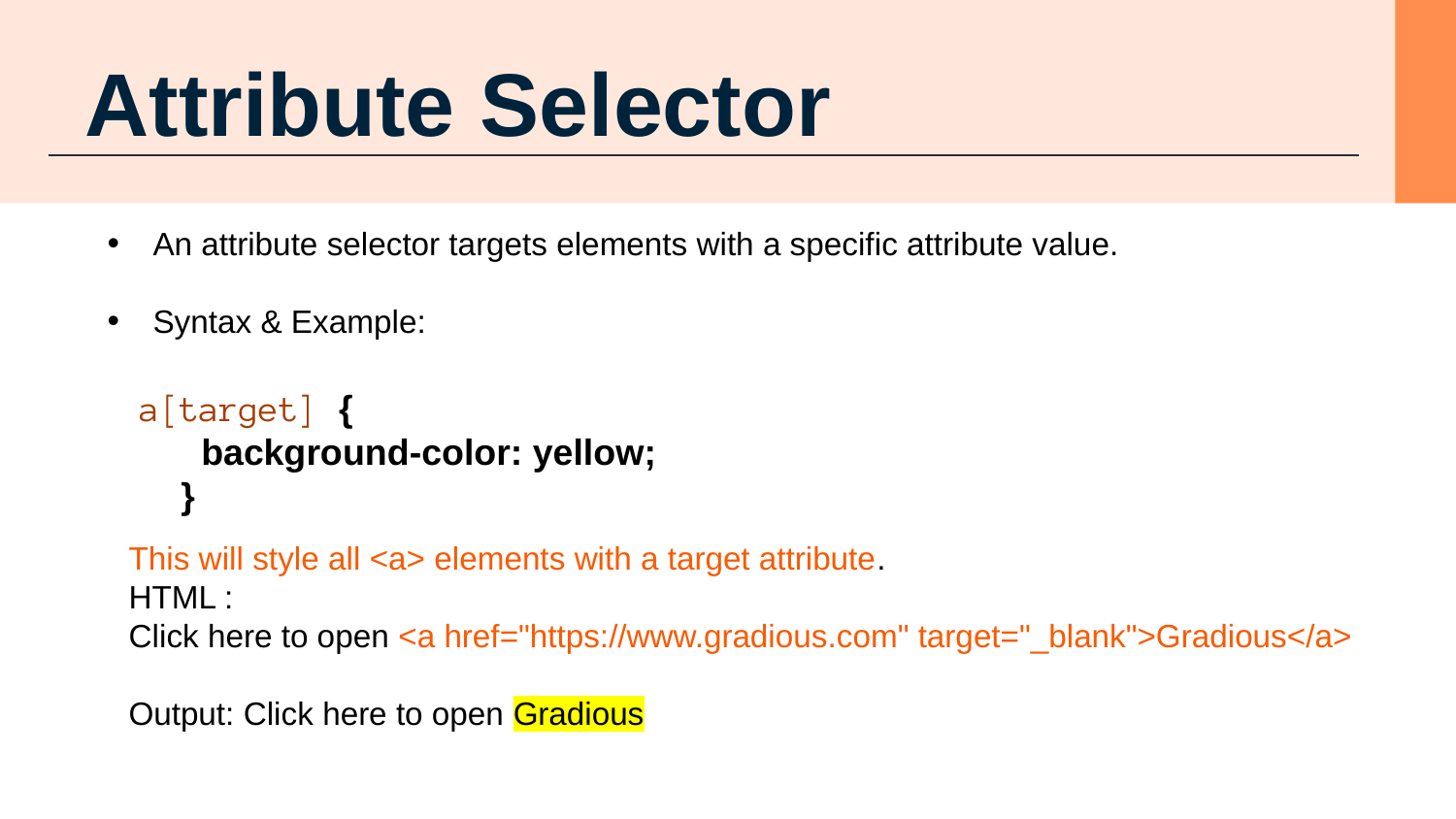

Attribute Selector
An attribute selector targets elements with a specific attribute value.

Syntax & Example:
a[target] {
      background-color: yellow;
    }

This will style all <a> elements with a target attribute.
HTML :
Click here to open <a href="https://www.gradious.com" target="_blank">Gradious</a>

Output: Click here to open Gradious